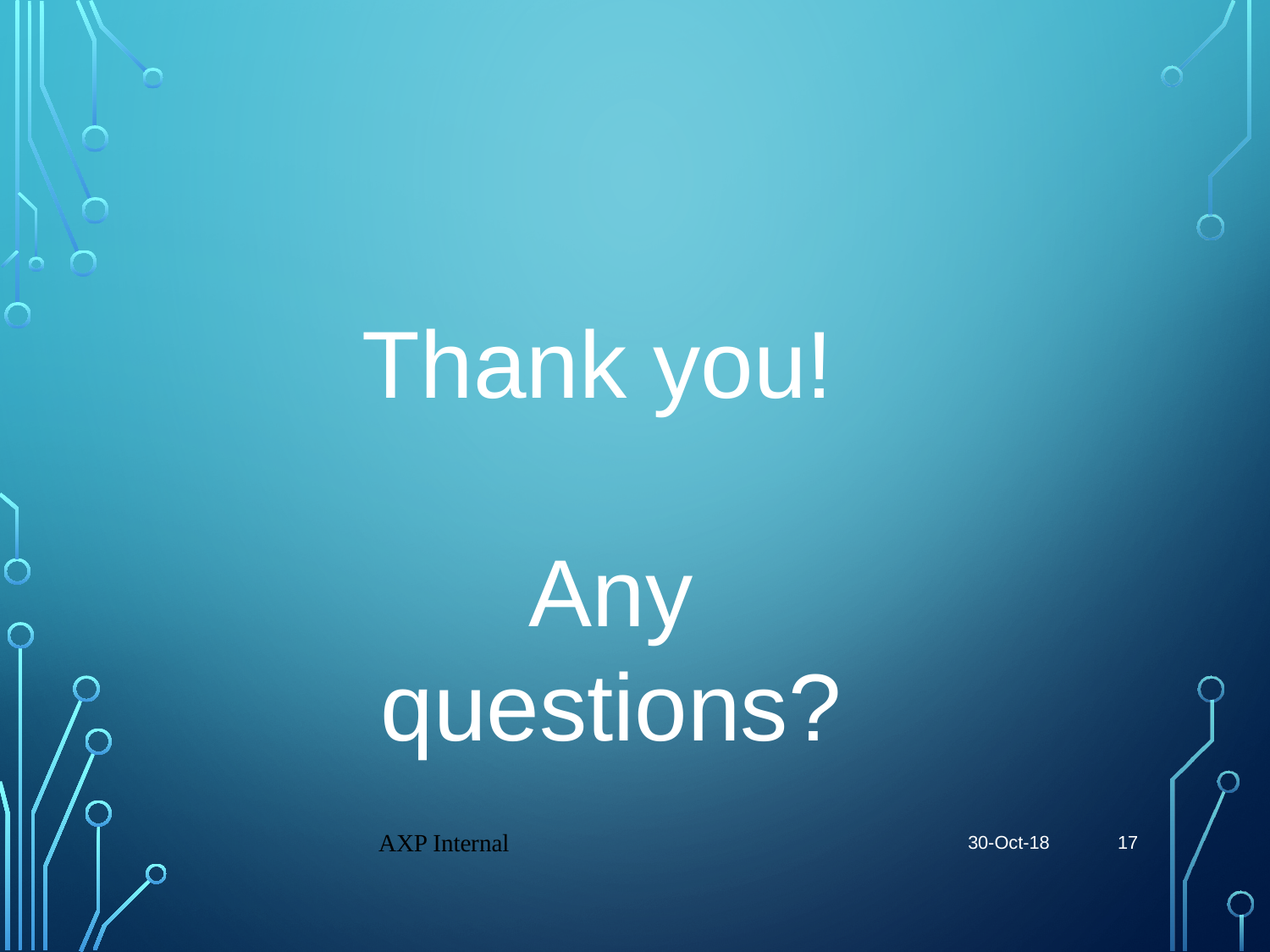

Thank you!

Any questions?
17
AXP Internal
30-Oct-18